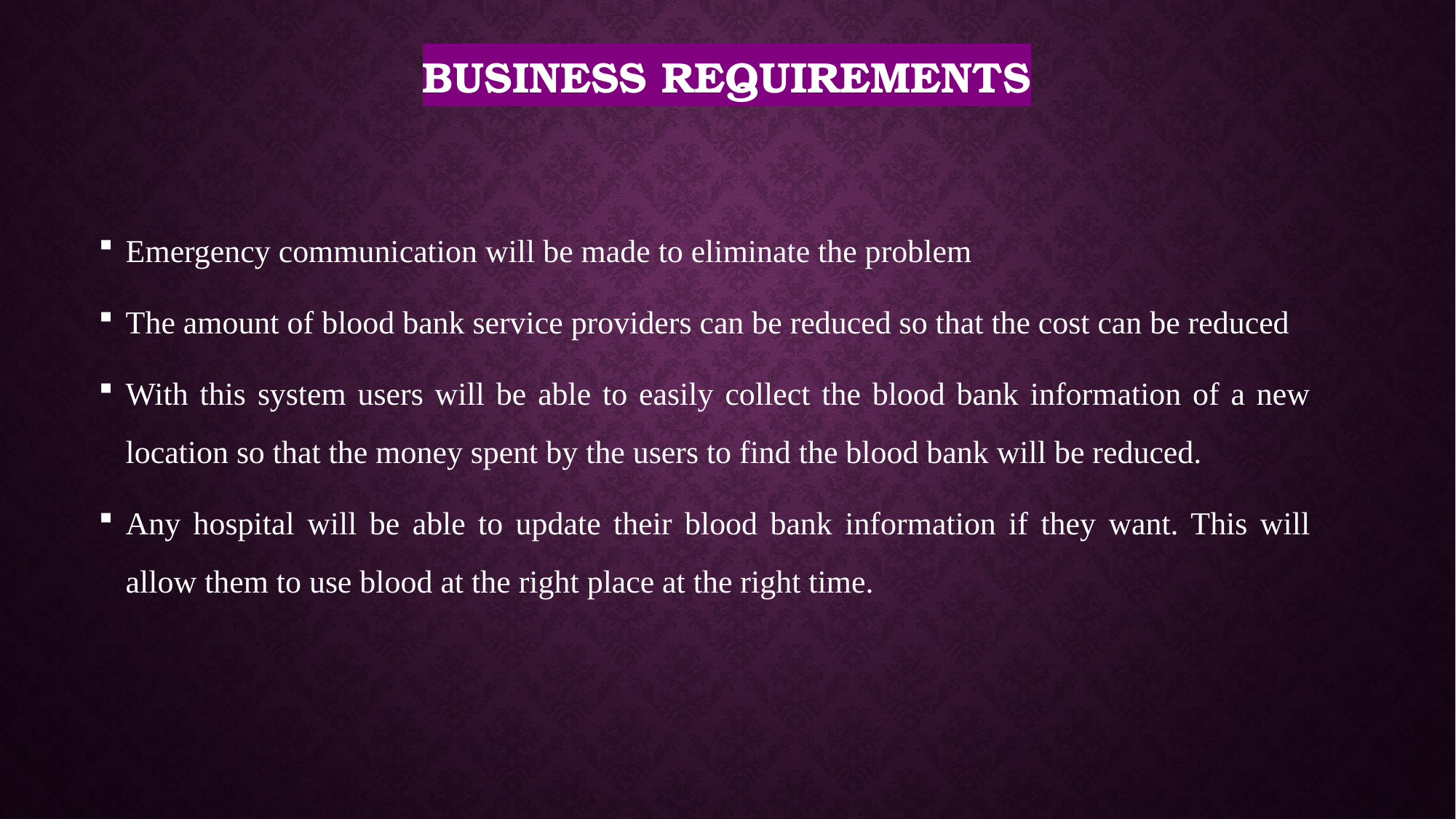

# Business Requirements
Emergency communication will be made to eliminate the problem
The amount of blood bank service providers can be reduced so that the cost can be reduced
With this system users will be able to easily collect the blood bank information of a new location so that the money spent by the users to find the blood bank will be reduced.
Any hospital will be able to update their blood bank information if they want. This will allow them to use blood at the right place at the right time.